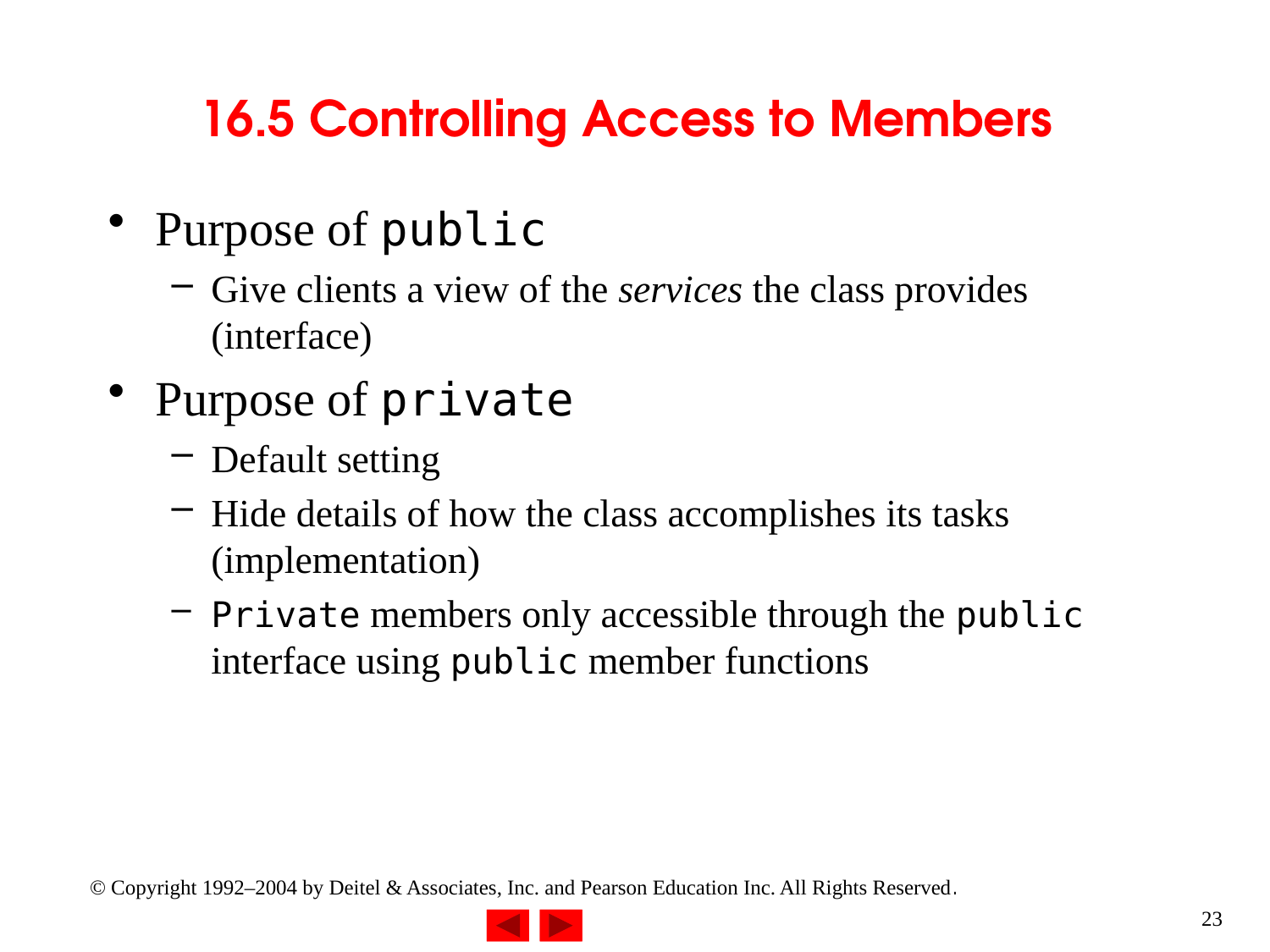

# 16.5 Controlling Access to Members
Purpose of public
Give clients a view of the services the class provides (interface)
Purpose of private
Default setting
Hide details of how the class accomplishes its tasks (implementation)
Private members only accessible through the public interface using public member functions